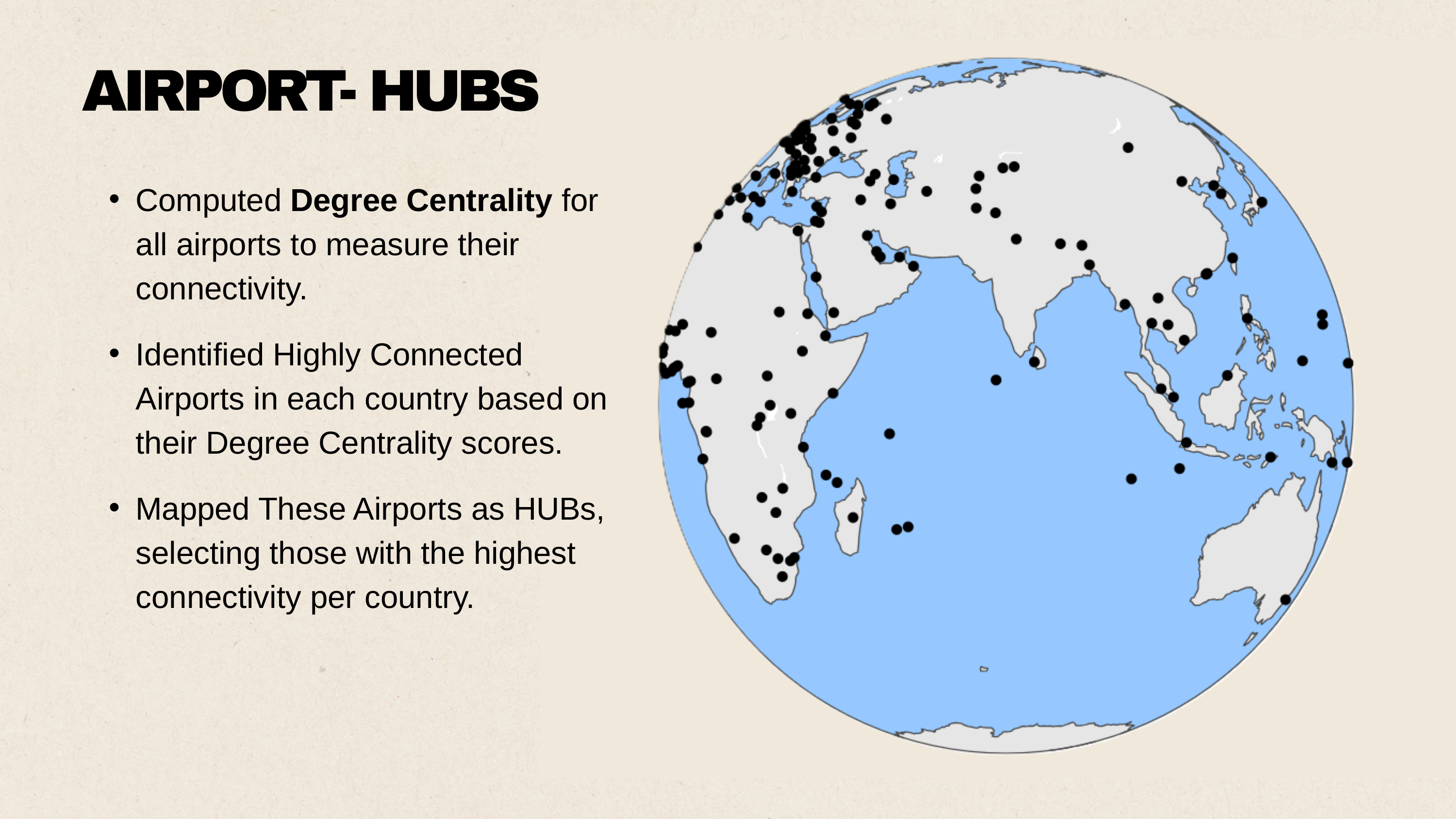

AIRPORT- HUBS
Computed Degree Centrality for all airports to measure their connectivity.

Identified Highly Connected Airports in each country based on their Degree Centrality scores.

Mapped These Airports as HUBs, selecting those with the highest connectivity per country.